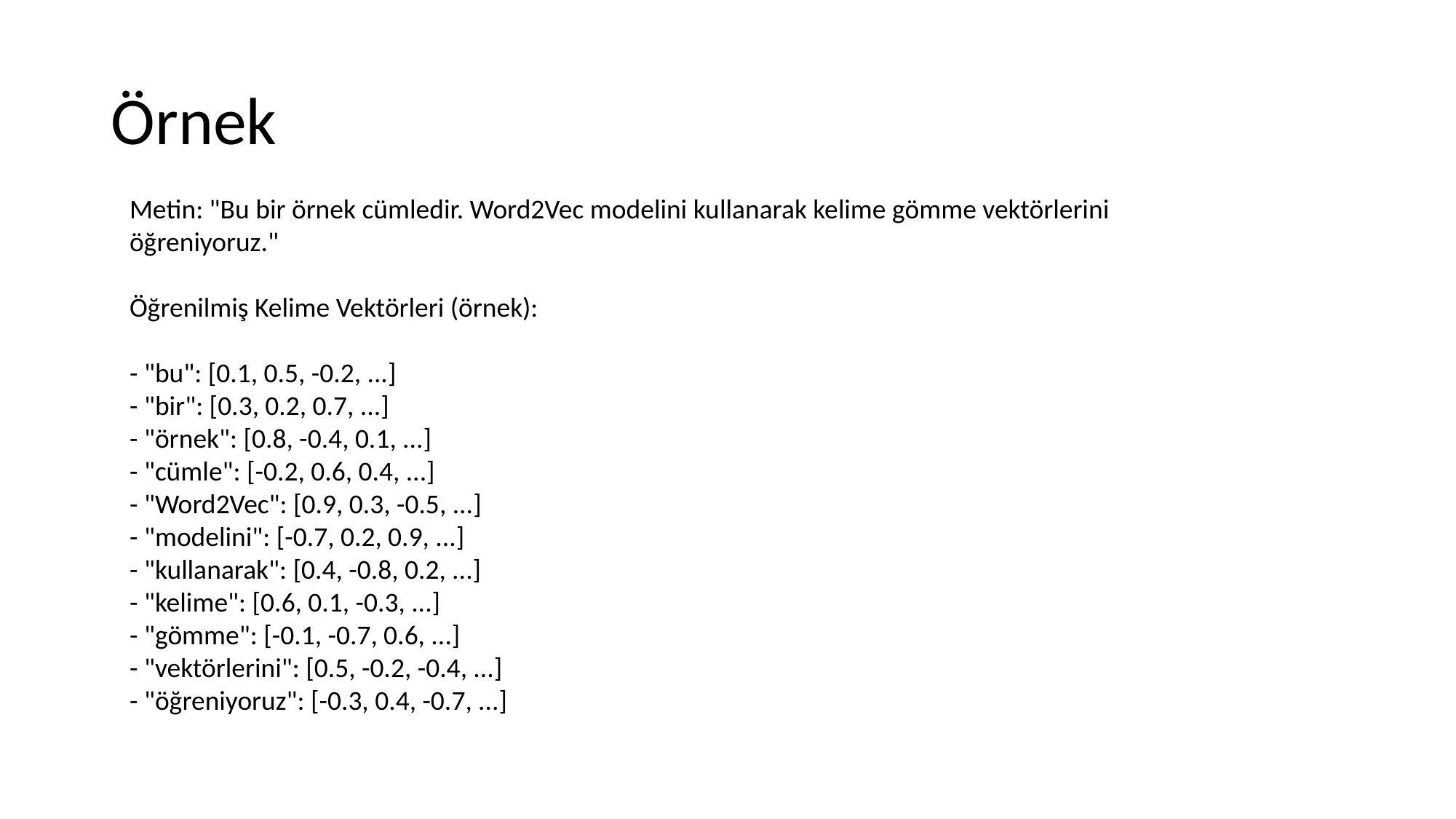

# Örnek
Metin: "Bu bir örnek cümledir. Word2Vec modelini kullanarak kelime gömme vektörlerini öğreniyoruz."

Öğrenilmiş Kelime Vektörleri (örnek):

- "bu": [0.1, 0.5, -0.2, ...]
- "bir": [0.3, 0.2, 0.7, ...]
- "örnek": [0.8, -0.4, 0.1, ...]
- "cümle": [-0.2, 0.6, 0.4, ...]
- "Word2Vec": [0.9, 0.3, -0.5, ...]
- "modelini": [-0.7, 0.2, 0.9, ...]
- "kullanarak": [0.4, -0.8, 0.2, ...]
- "kelime": [0.6, 0.1, -0.3, ...]
- "gömme": [-0.1, -0.7, 0.6, ...]
- "vektörlerini": [0.5, -0.2, -0.4, ...]
- "öğreniyoruz": [-0.3, 0.4, -0.7, ...]